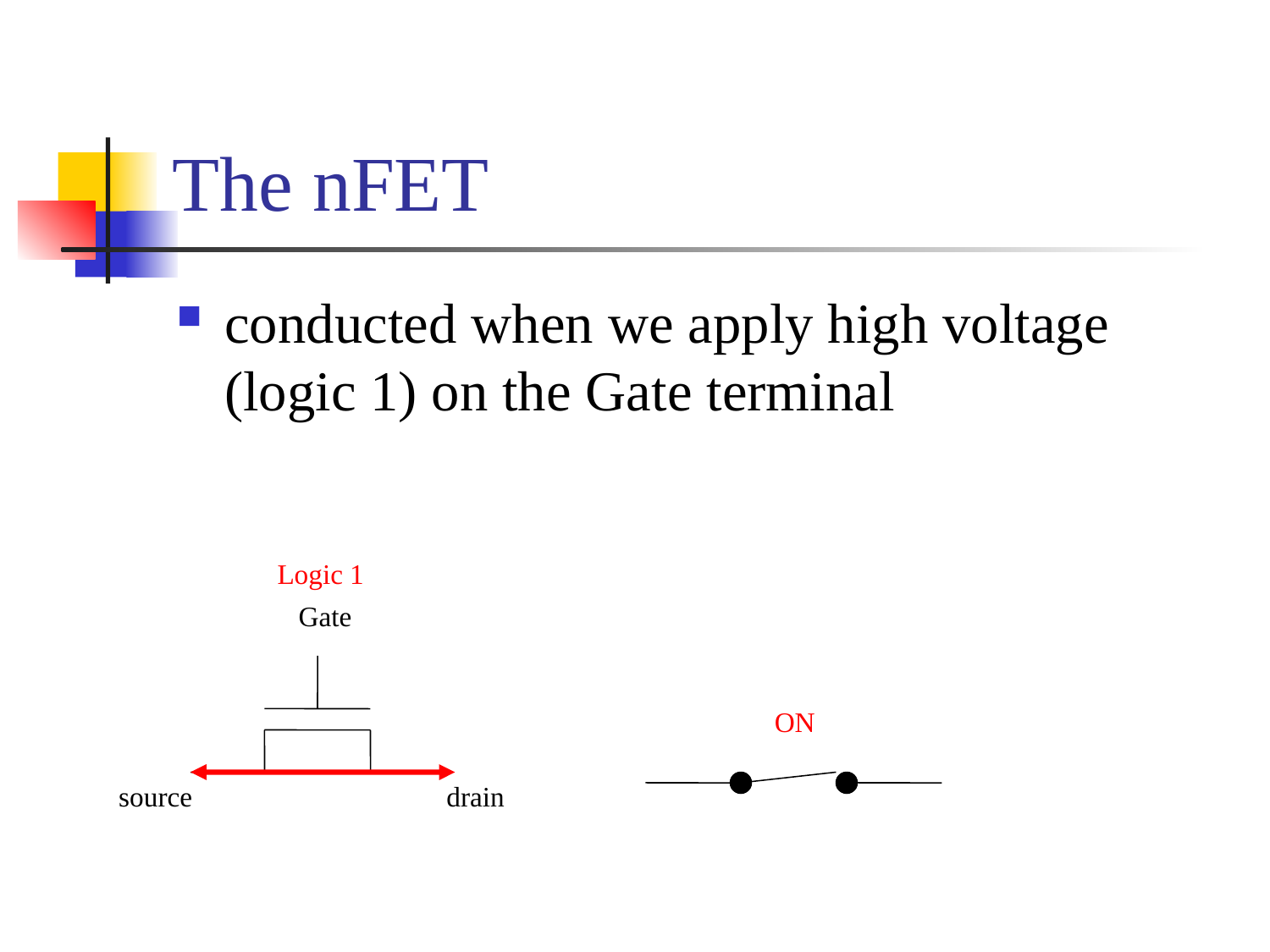

# The nFET
conducted when we apply high voltage (logic 1) on the Gate terminal
Logic 1
Gate

source
drain
ON